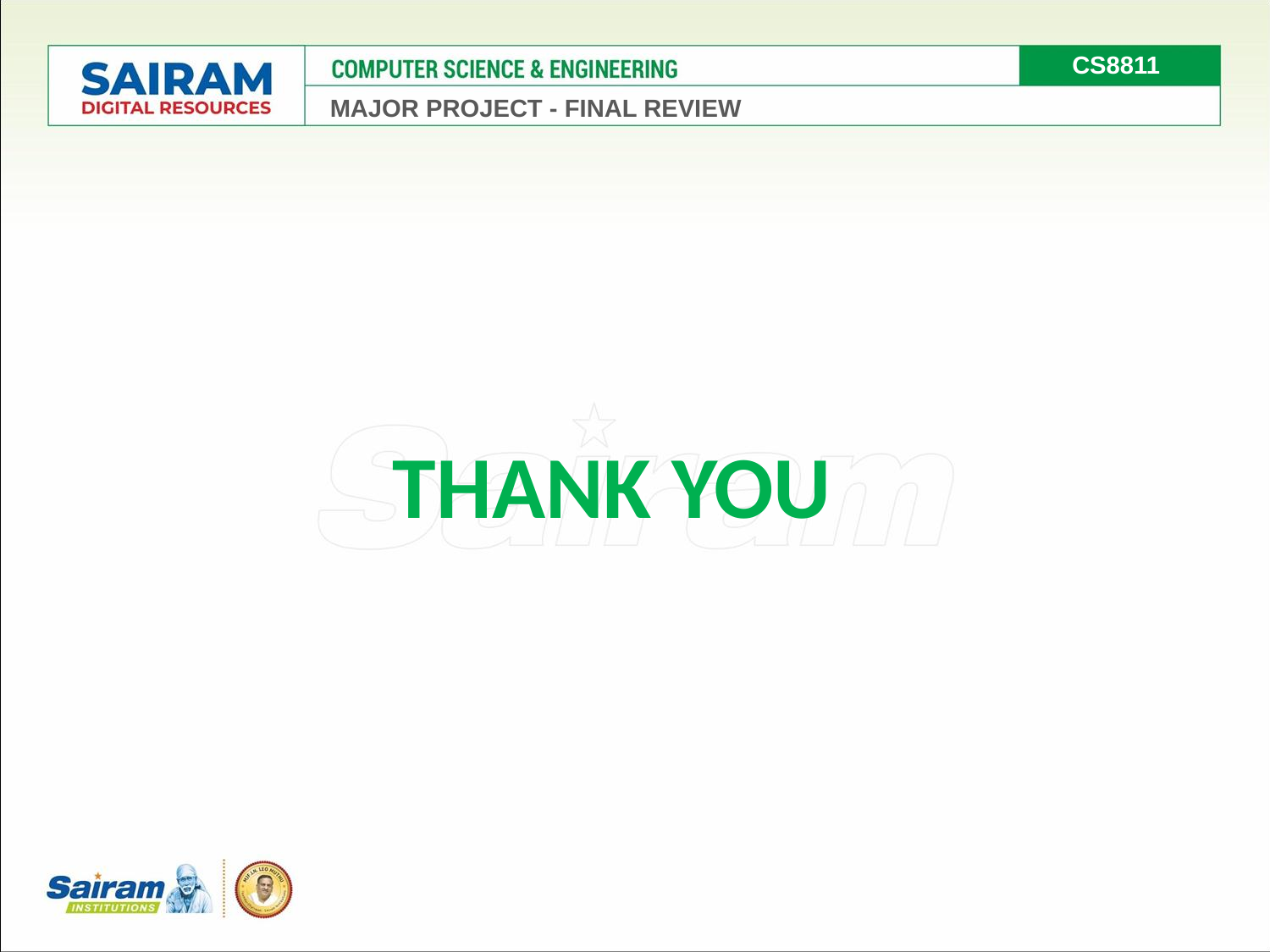

CS8811
MAJOR PROJECT - FINAL REVIEW
THANK YOU